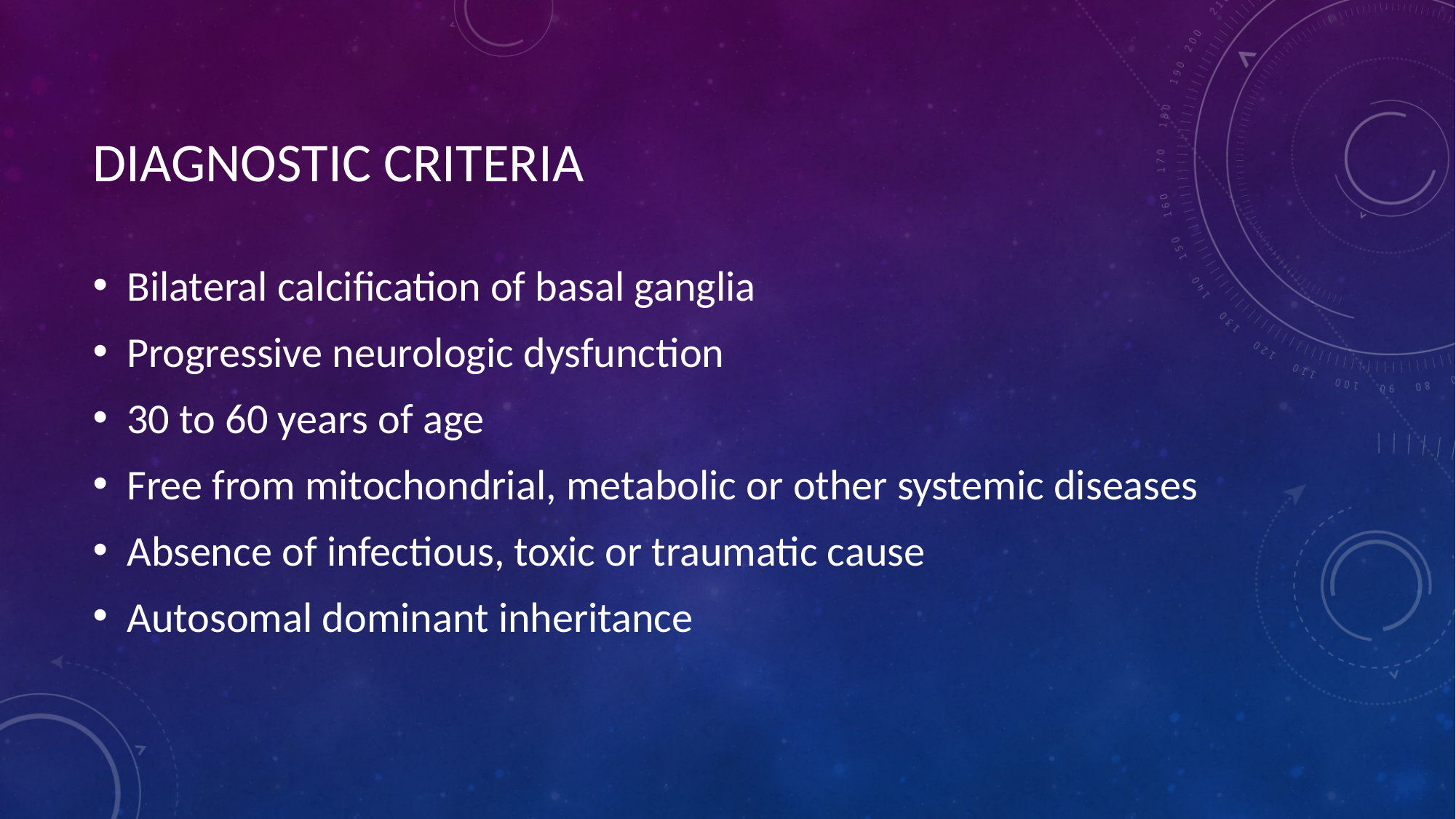

# Diagnostic Criteria
Bilateral calcification of basal ganglia
Progressive neurologic dysfunction
30 to 60 years of age
Free from mitochondrial, metabolic or other systemic diseases
Absence of infectious, toxic or traumatic cause
Autosomal dominant inheritance